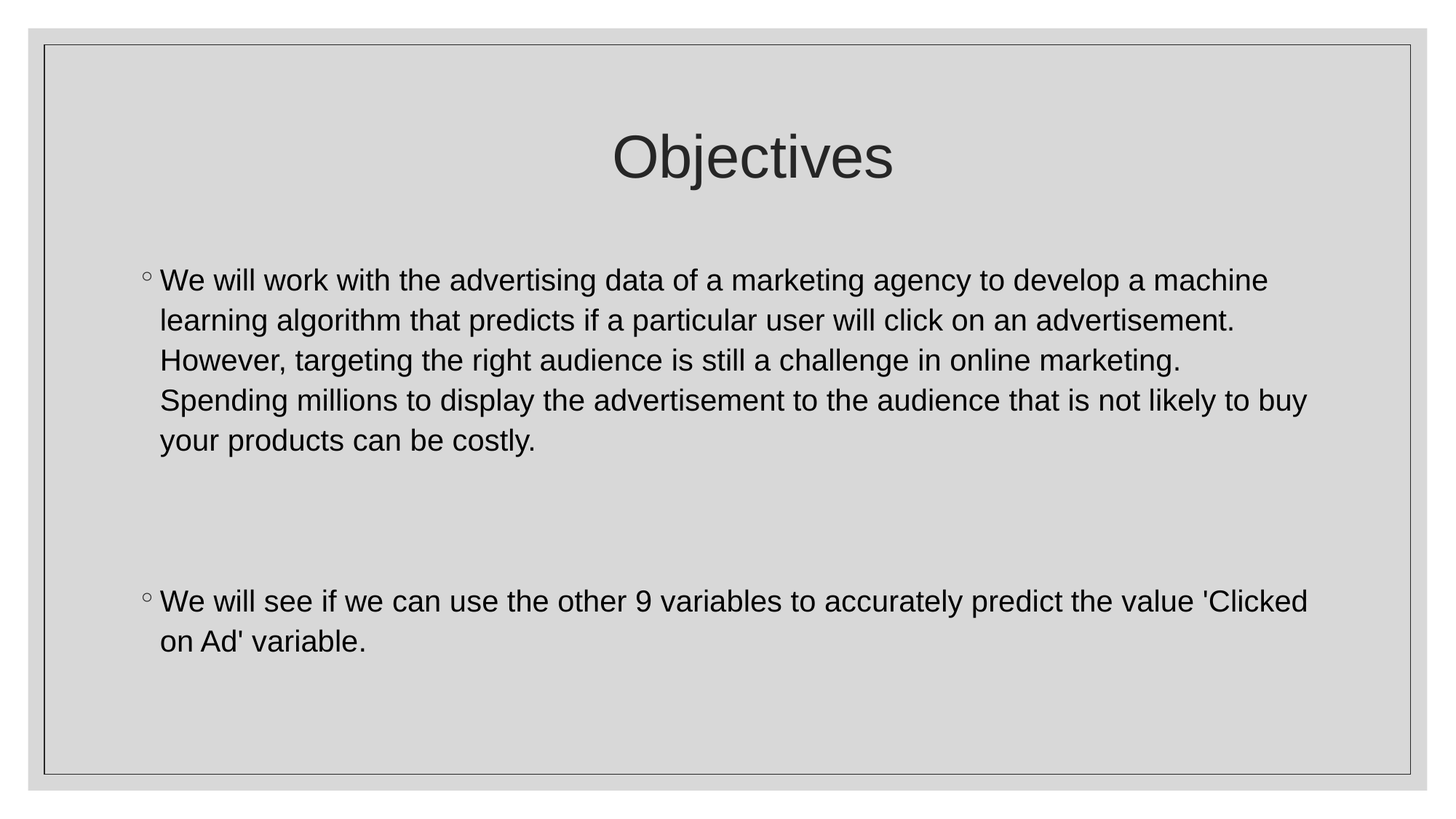

# Objectives
We will work with the advertising data of a marketing agency to develop a machine learning algorithm that predicts if a particular user will click on an advertisement.  However, targeting the right audience is still a challenge in online marketing. Spending millions to display the advertisement to the audience that is not likely to buy your products can be costly.

We will see if we can use the other 9 variables to accurately predict the value 'Clicked on Ad' variable.